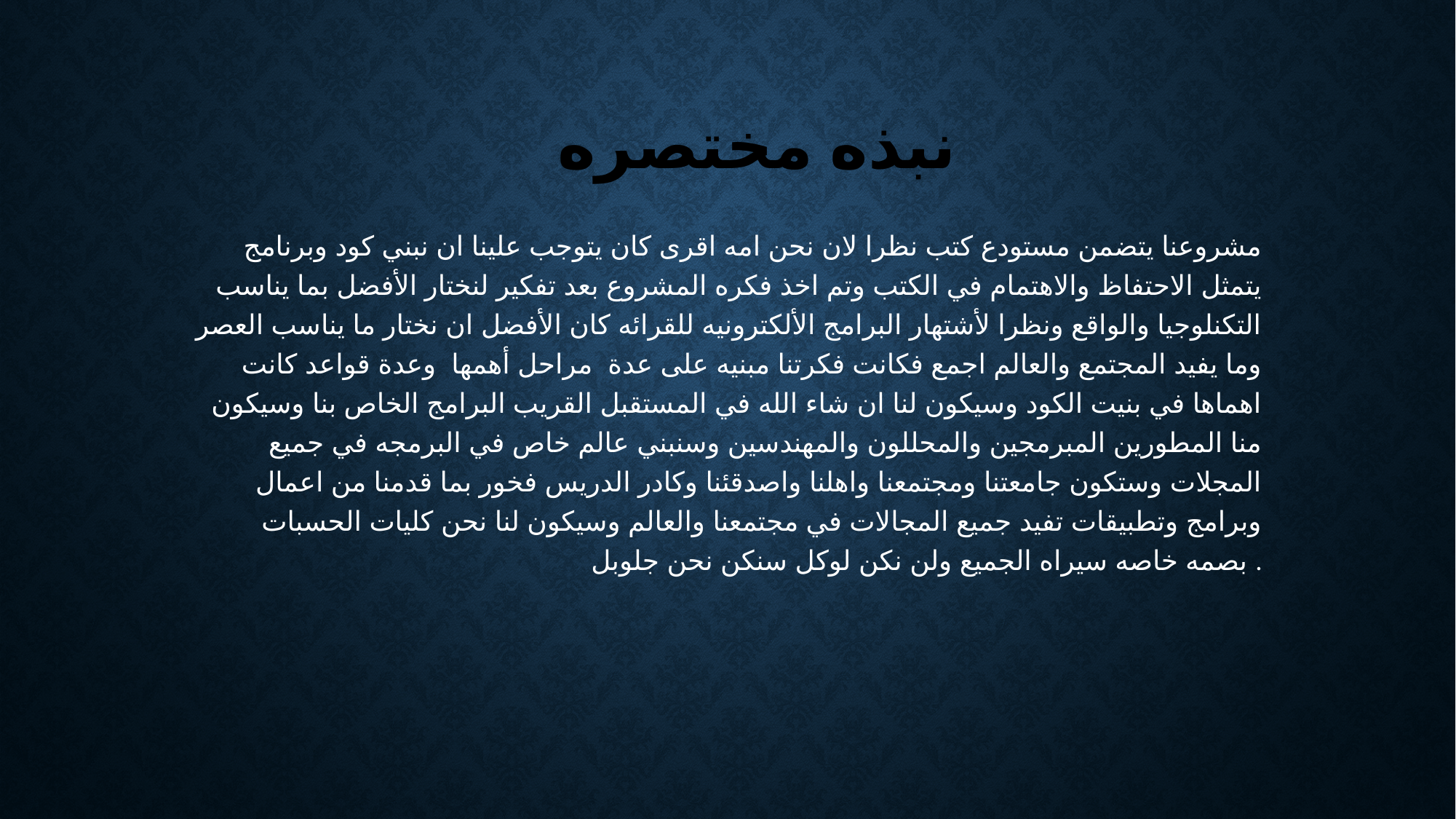

# نبذه مختصره
مشروعنا يتضمن مستودع كتب نظرا لان نحن امه اقرى كان يتوجب علينا ان نبني كود وبرنامج يتمثل الاحتفاظ والاهتمام في الكتب وتم اخذ فكره المشروع بعد تفكير لنختار الأفضل بما يناسب التكنلوجيا والواقع ونظرا لأشتهار البرامج الألكترونيه للقرائه كان الأفضل ان نختار ما يناسب العصر وما يفيد المجتمع والعالم اجمع فكانت فكرتنا مبنيه على عدة  مراحل أهمها  وعدة قواعد كانت اهماها في بنيت الكود وسيكون لنا ان شاء الله في المستقبل القريب البرامج الخاص بنا وسيكون منا المطورين المبرمجين والمحللون والمهندسين وسنبني عالم خاص في البرمجه في جميع المجلات وستكون جامعتنا ومجتمعنا واهلنا واصدقئنا وكادر الدريس فخور بما قدمنا من اعمال وبرامج وتطبيقات تفيد جميع المجالات في مجتمعنا والعالم وسيكون لنا نحن كليات الحسبات بصمه خاصه سيراه الجميع ولن نكن لوكل سنكن نحن جلوبل .